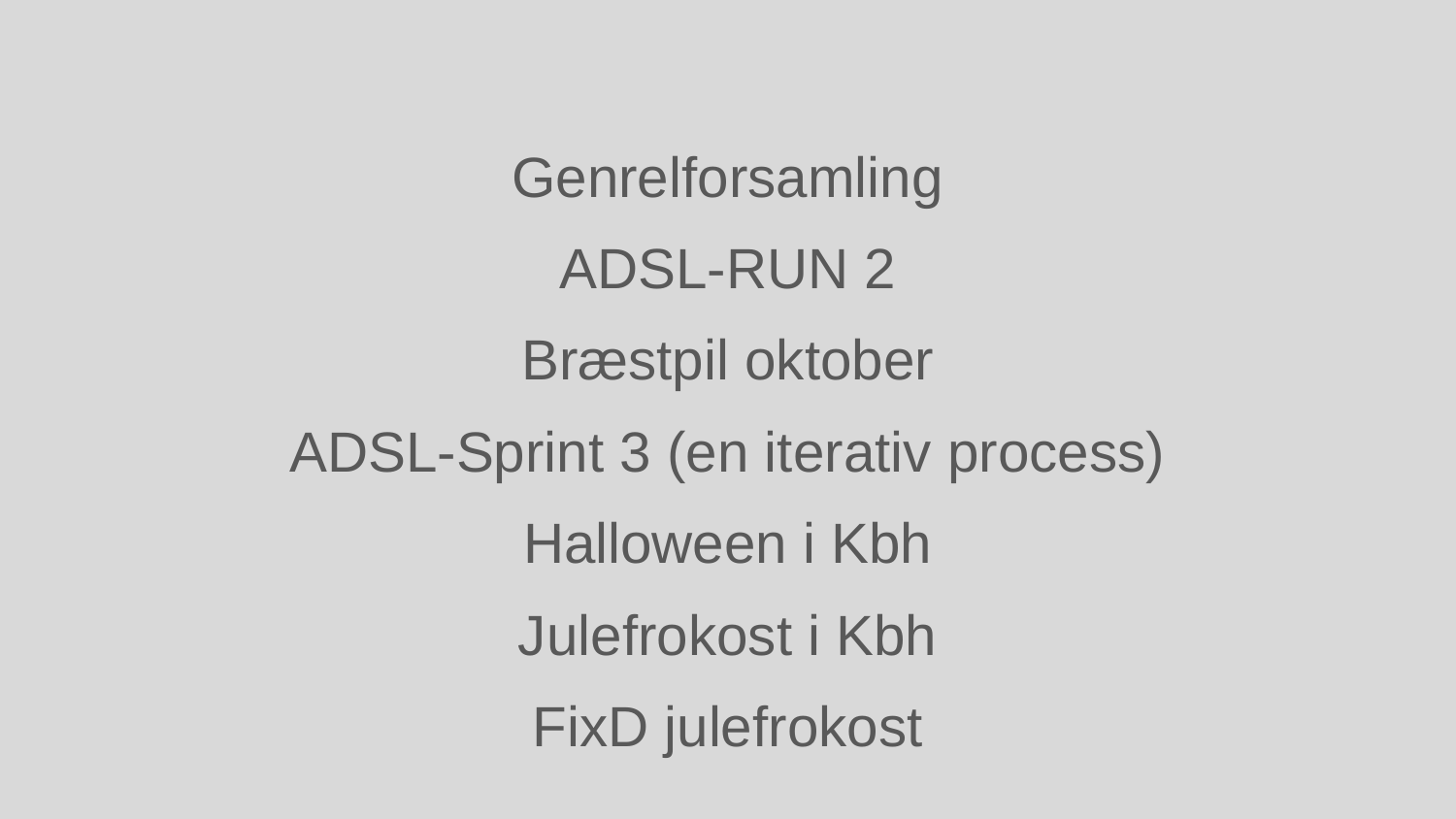

Genrelforsamling
ADSL-RUN 2
Bræstpil oktober
ADSL-Sprint 3 (en iterativ process)
Halloween i Kbh
Julefrokost i Kbh
FixD julefrokost